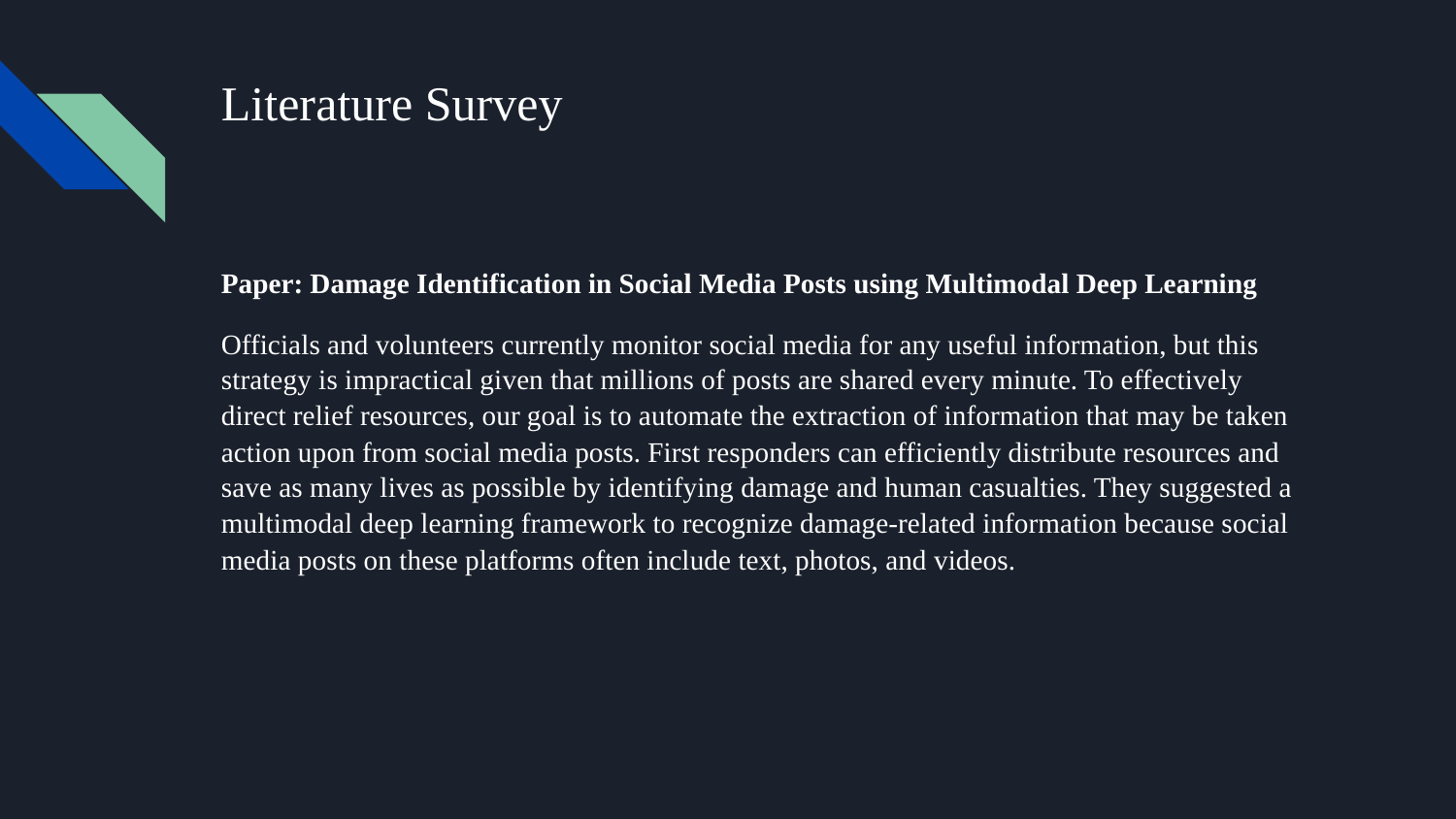

# Literature Survey
Paper: Damage Identification in Social Media Posts using Multimodal Deep Learning
Officials and volunteers currently monitor social media for any useful information, but this strategy is impractical given that millions of posts are shared every minute. To effectively direct relief resources, our goal is to automate the extraction of information that may be taken action upon from social media posts. First responders can efficiently distribute resources and save as many lives as possible by identifying damage and human casualties. They suggested a multimodal deep learning framework to recognize damage-related information because social media posts on these platforms often include text, photos, and videos.